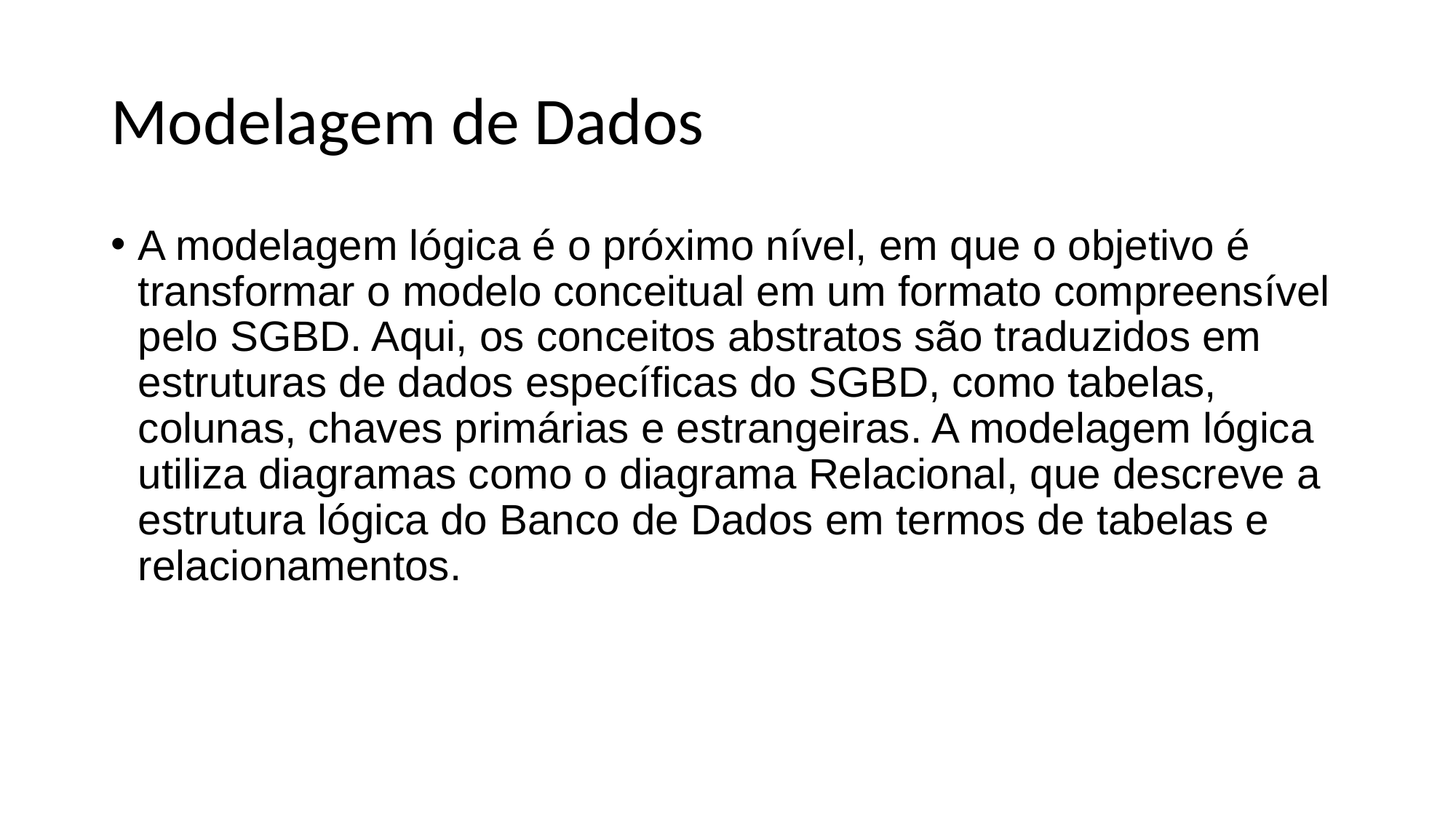

# Modelagem de Dados
A modelagem lógica é o próximo nível, em que o objetivo é transformar o modelo conceitual em um formato compreensível pelo SGBD. Aqui, os conceitos abstratos são traduzidos em estruturas de dados específicas do SGBD, como tabelas, colunas, chaves primárias e estrangeiras. A modelagem lógica utiliza diagramas como o diagrama Relacional, que descreve a estrutura lógica do Banco de Dados em termos de tabelas e relacionamentos.